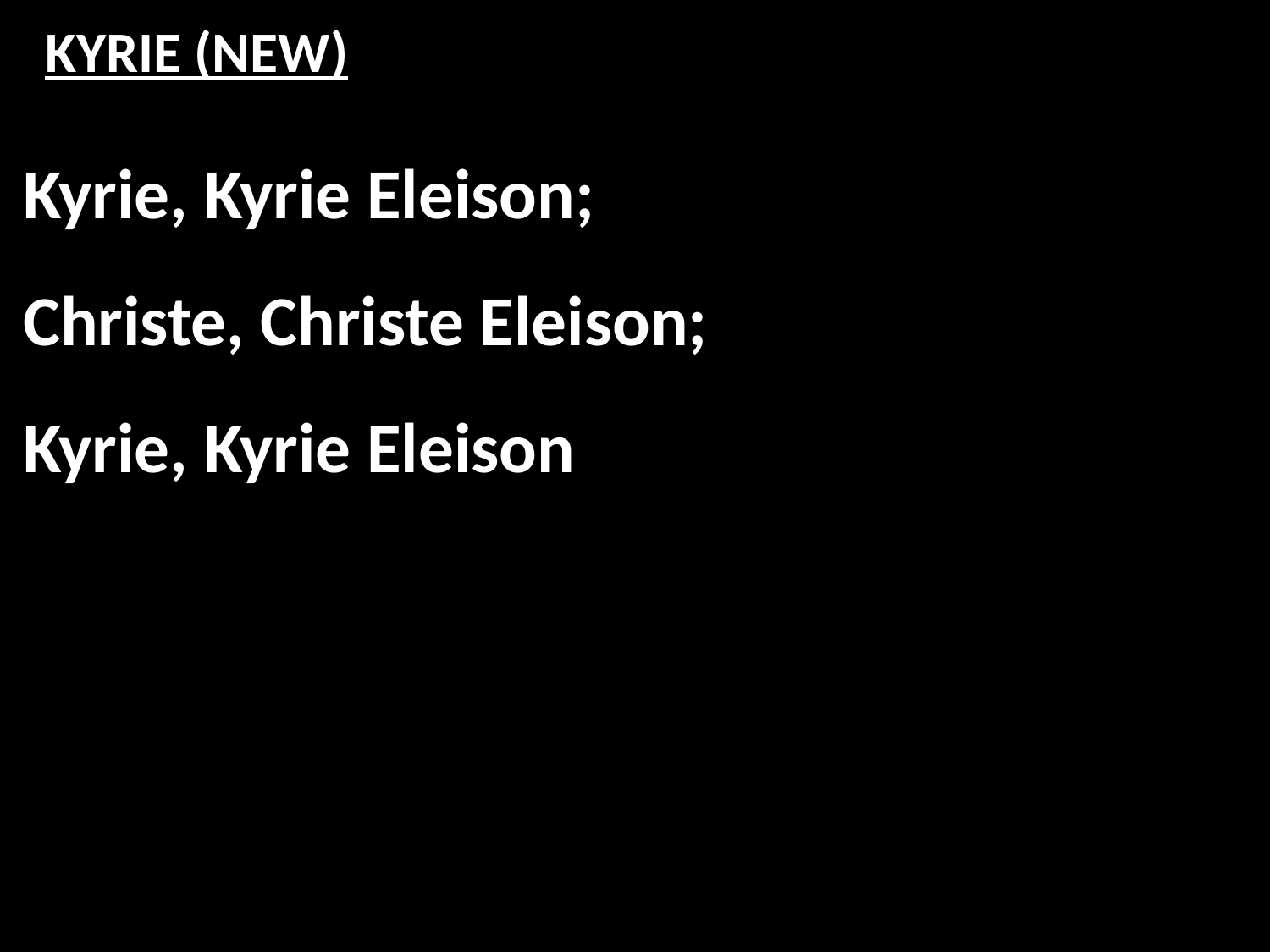

# KYRIE (NEW)
Kyrie, Kyrie Eleison;
Christe, Christe Eleison;
Kyrie, Kyrie Eleison